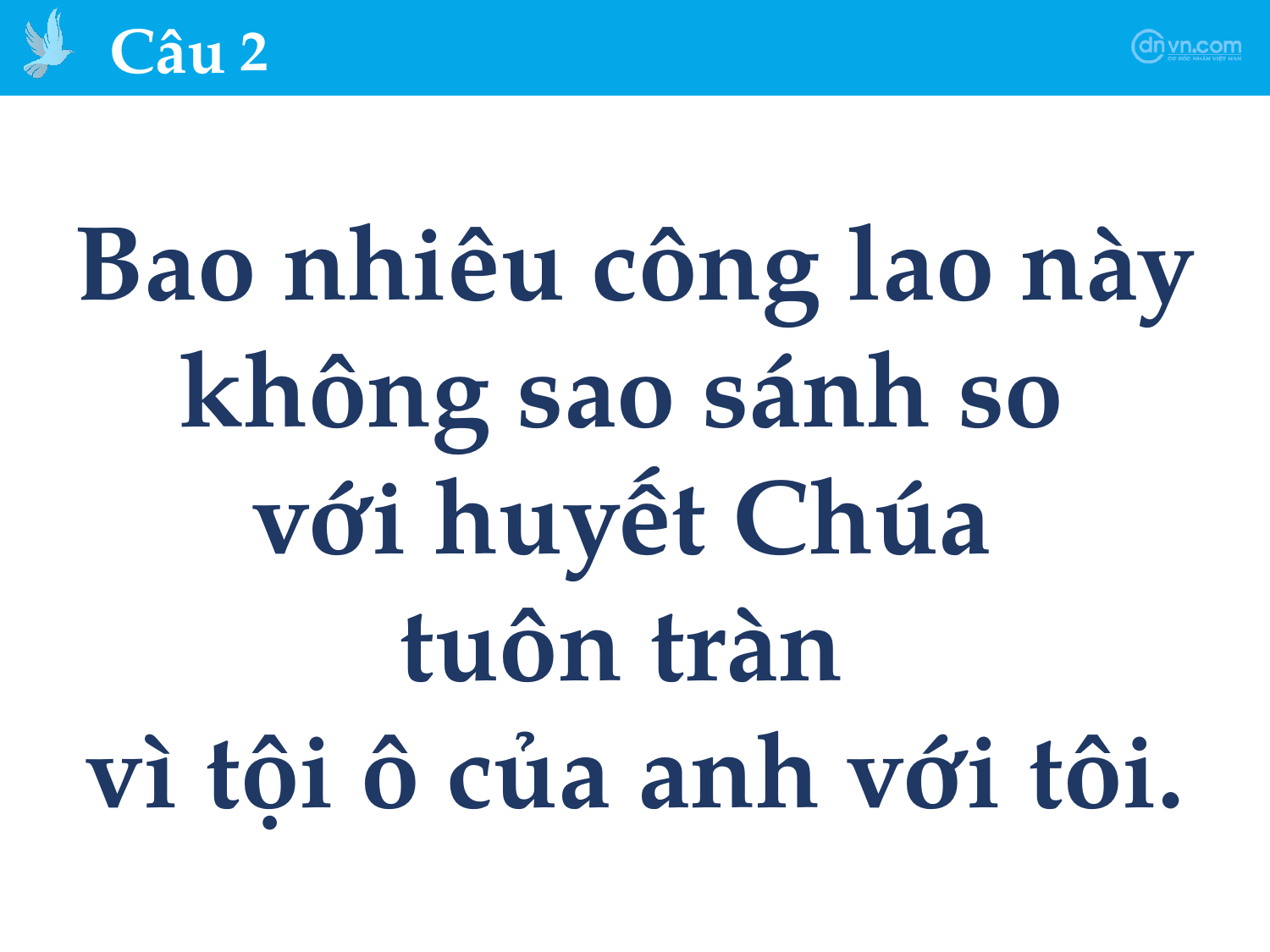

# 2
Bao nhiêu công lao này không sao sánh so
với huyết Chúa
tuôn tràn
vì tội ô của anh với tôi.